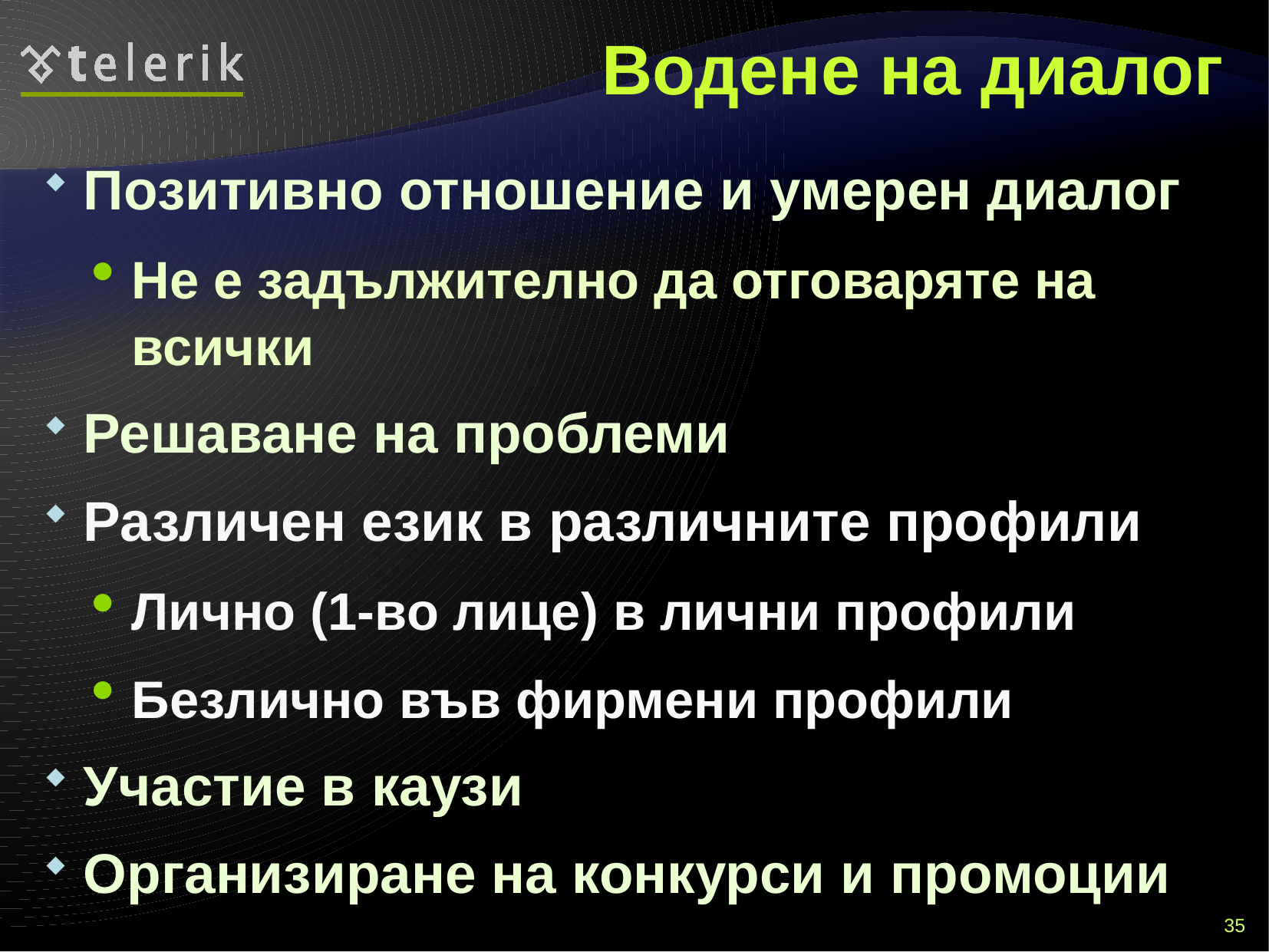

# Водене на диалог
Позитивно отношение и умерен диалог
Не е задължително да отговаряте на всички
Решаване на проблеми
Различен език в различните профили
Лично (1-во лице) в лични профили
Безлично във фирмени профили
Участие в каузи
Организиране на конкурси и промоции
35